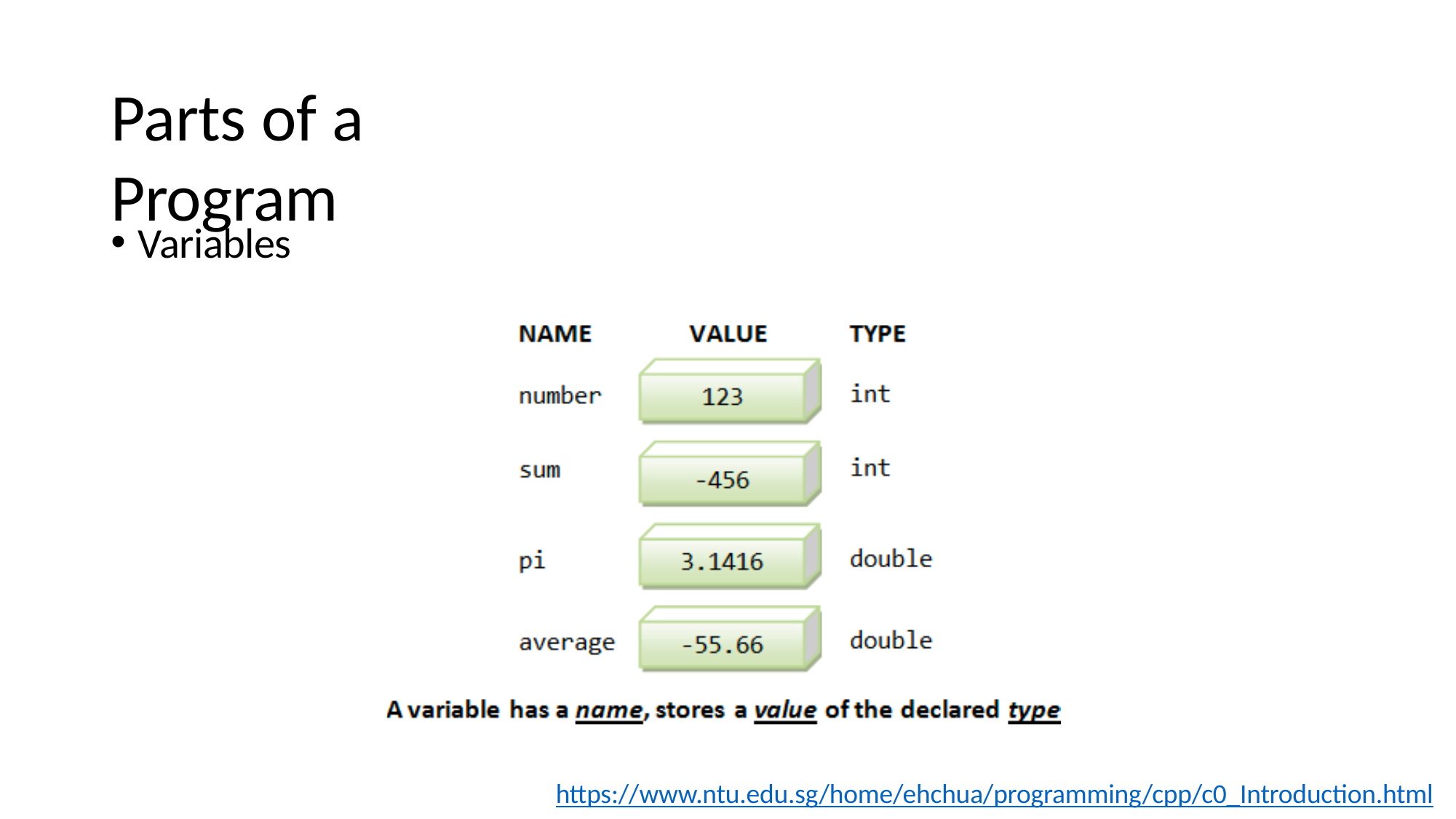

# Parts of a Program
Variables

https://www.ntu.edu.sg/home/ehchua/programming/cpp/c0_Introduction.html